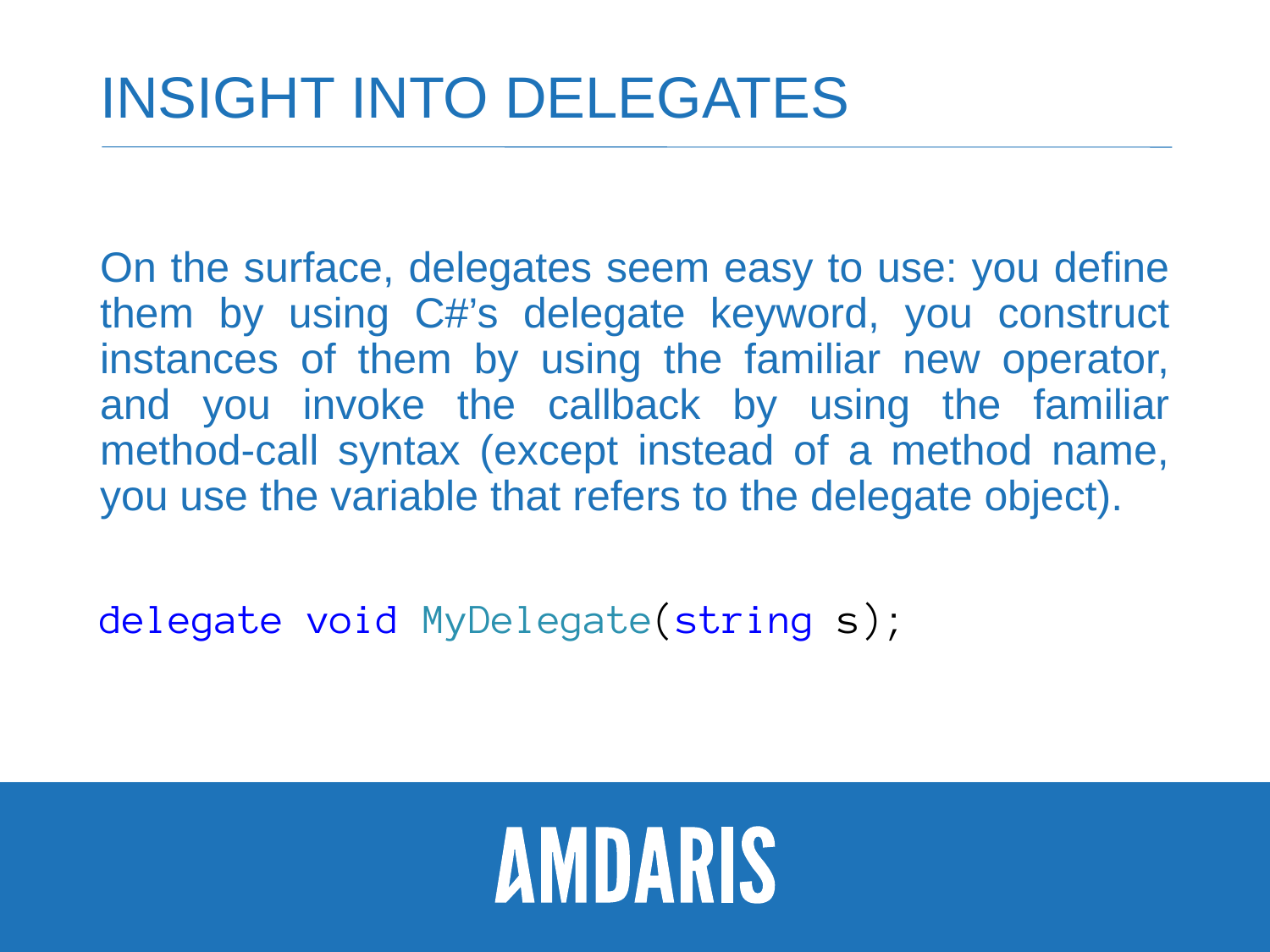

# Insight into delegates

On the surface, delegates seem easy to use: you define them by using C#’s delegate keyword, you construct instances of them by using the familiar new operator, and you invoke the callback by using the familiar method-call syntax (except instead of a method name, you use the variable that refers to the delegate object).

delegate void MyDelegate(string s);